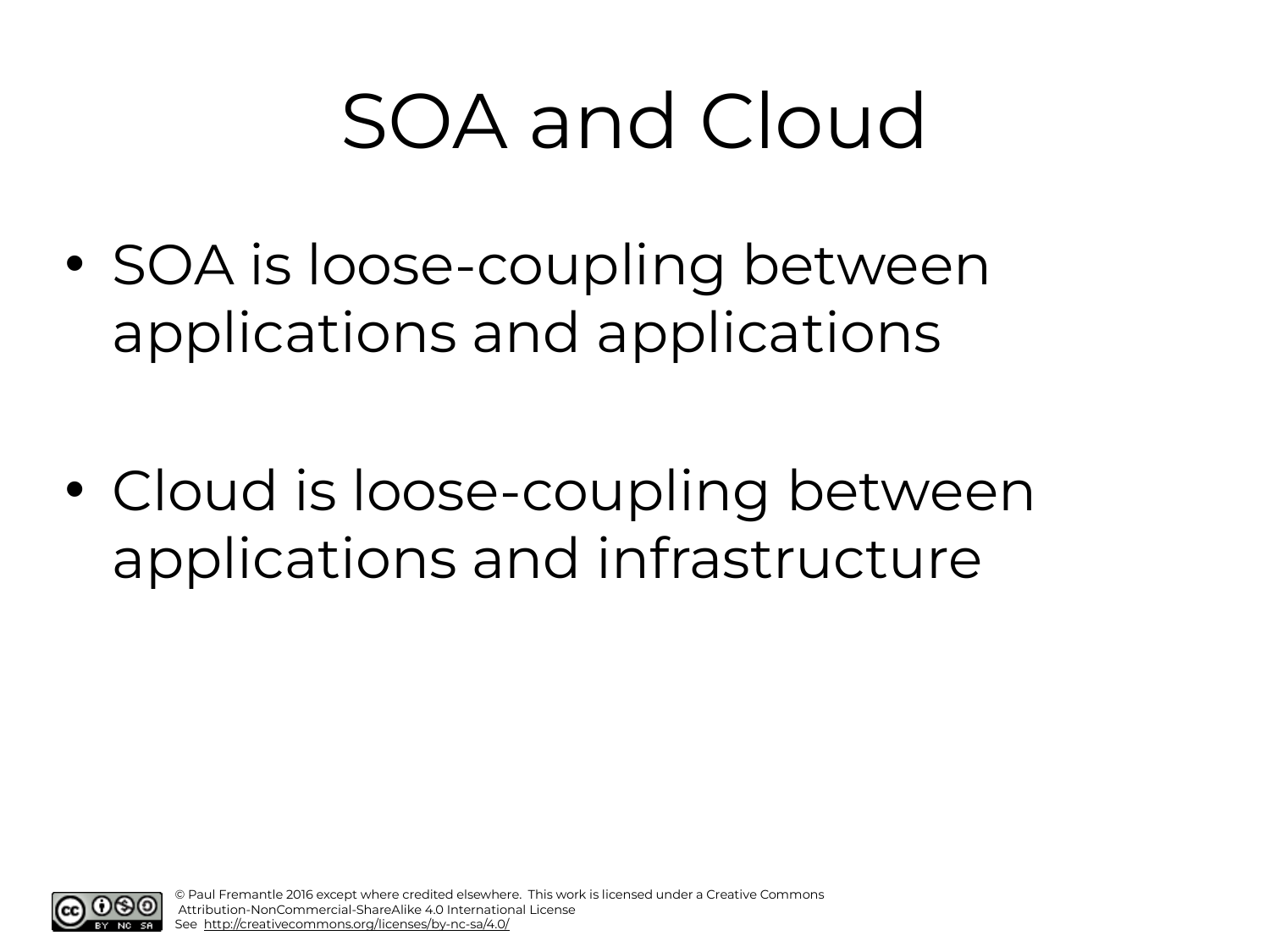

# SOA and Cloud
SOA is loose-coupling between applications and applications

Cloud is loose-coupling between applications and infrastructure